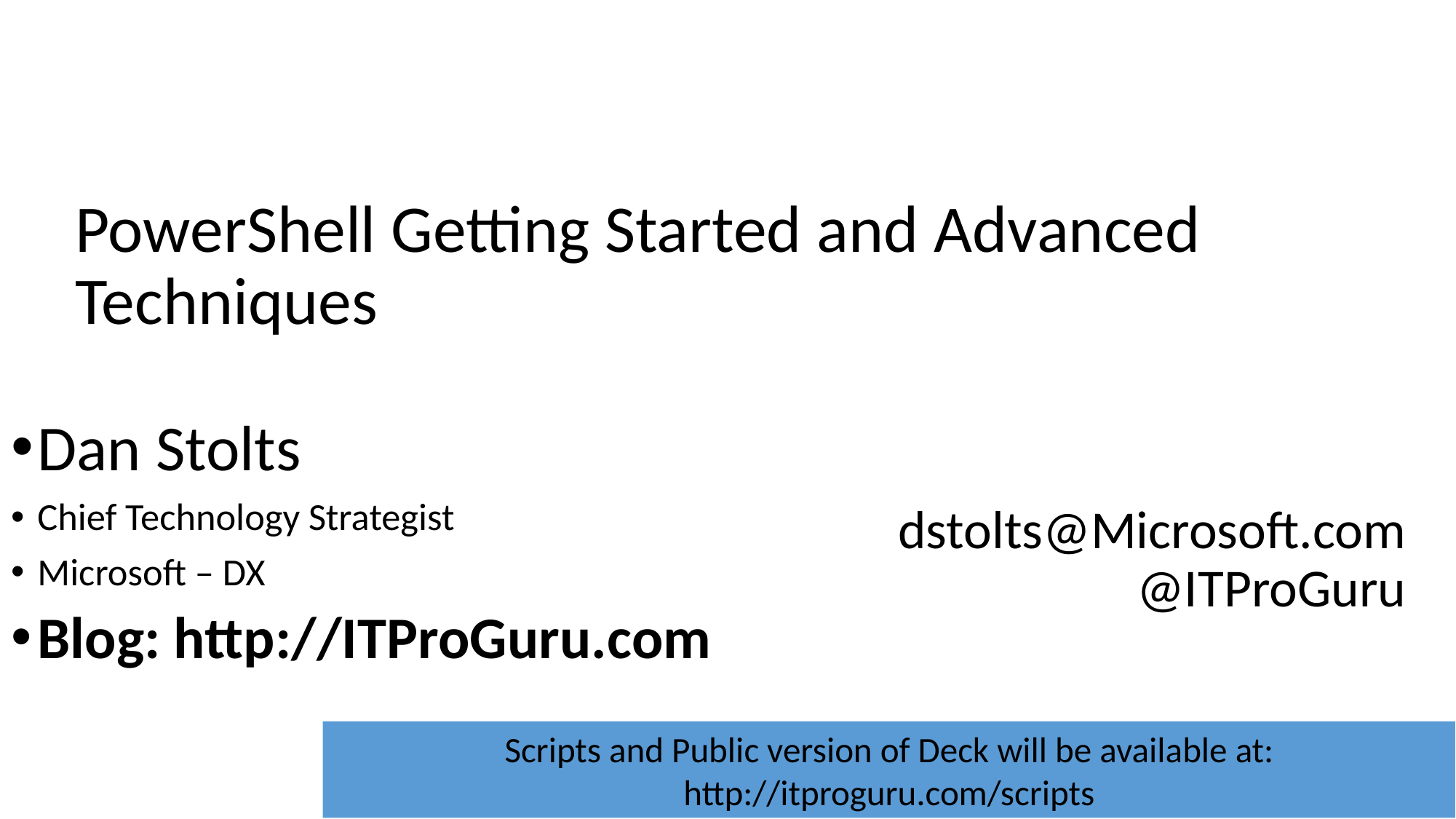

PowerShell Getting Started and Advanced Techniques
Dan Stolts
Chief Technology Strategist
Microsoft – DX
Blog: http://ITProGuru.com

dstolts@Microsoft.com
@ITProGuru

Scripts and Public version of Deck will be available at: http://itproguru.com/scripts
@ITProGuru #PSinAction